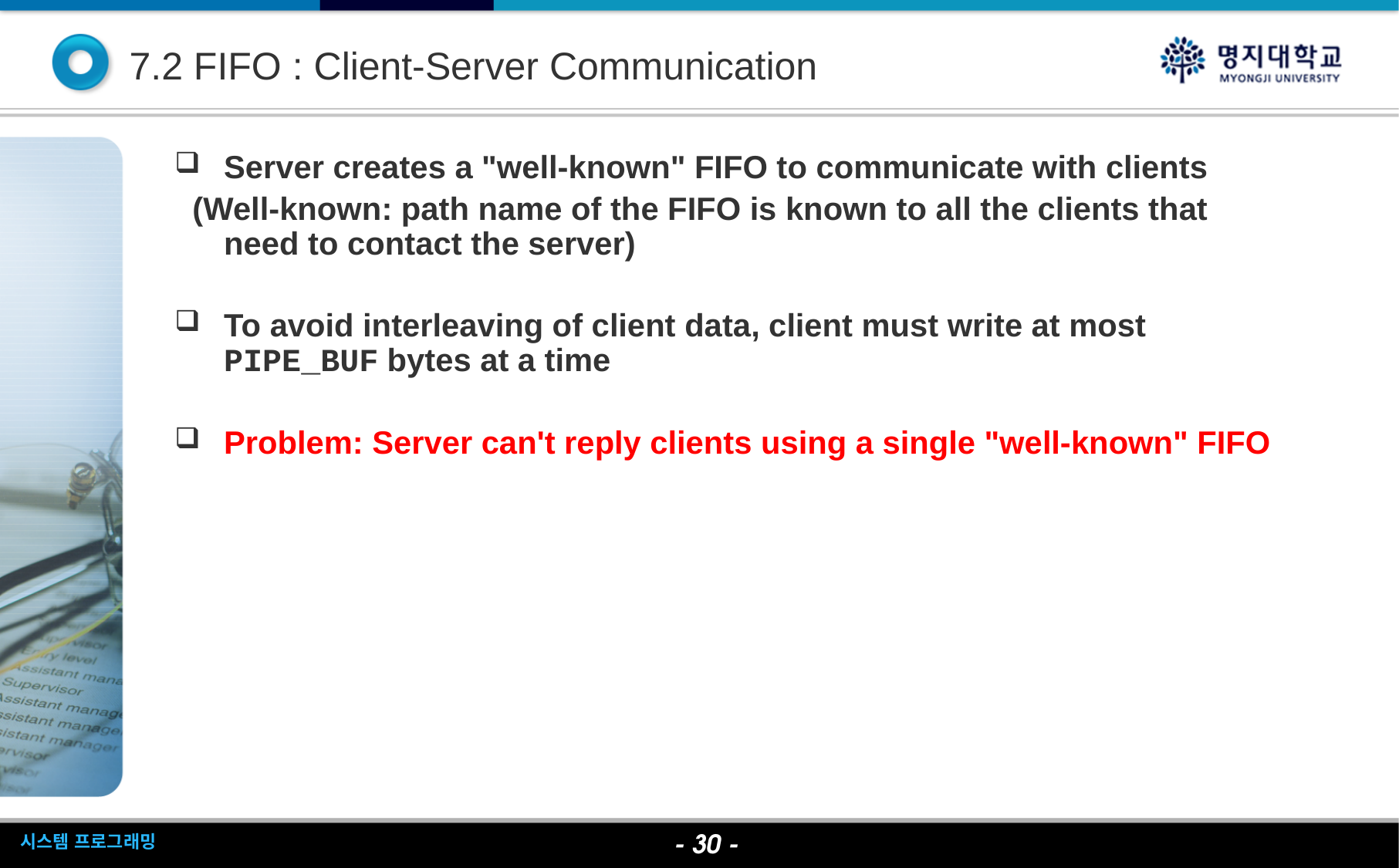

7.2 FIFO : Client-Server Communication
Server creates a "well-known" FIFO to communicate with clients
  (Well-known: path name of the FIFO is known to all the clients that need to contact the server)

To avoid interleaving of client data, client must write at most PIPE_BUF bytes at a time

Problem: Server can't reply clients using a single "well-known" FIFO
- 30 -